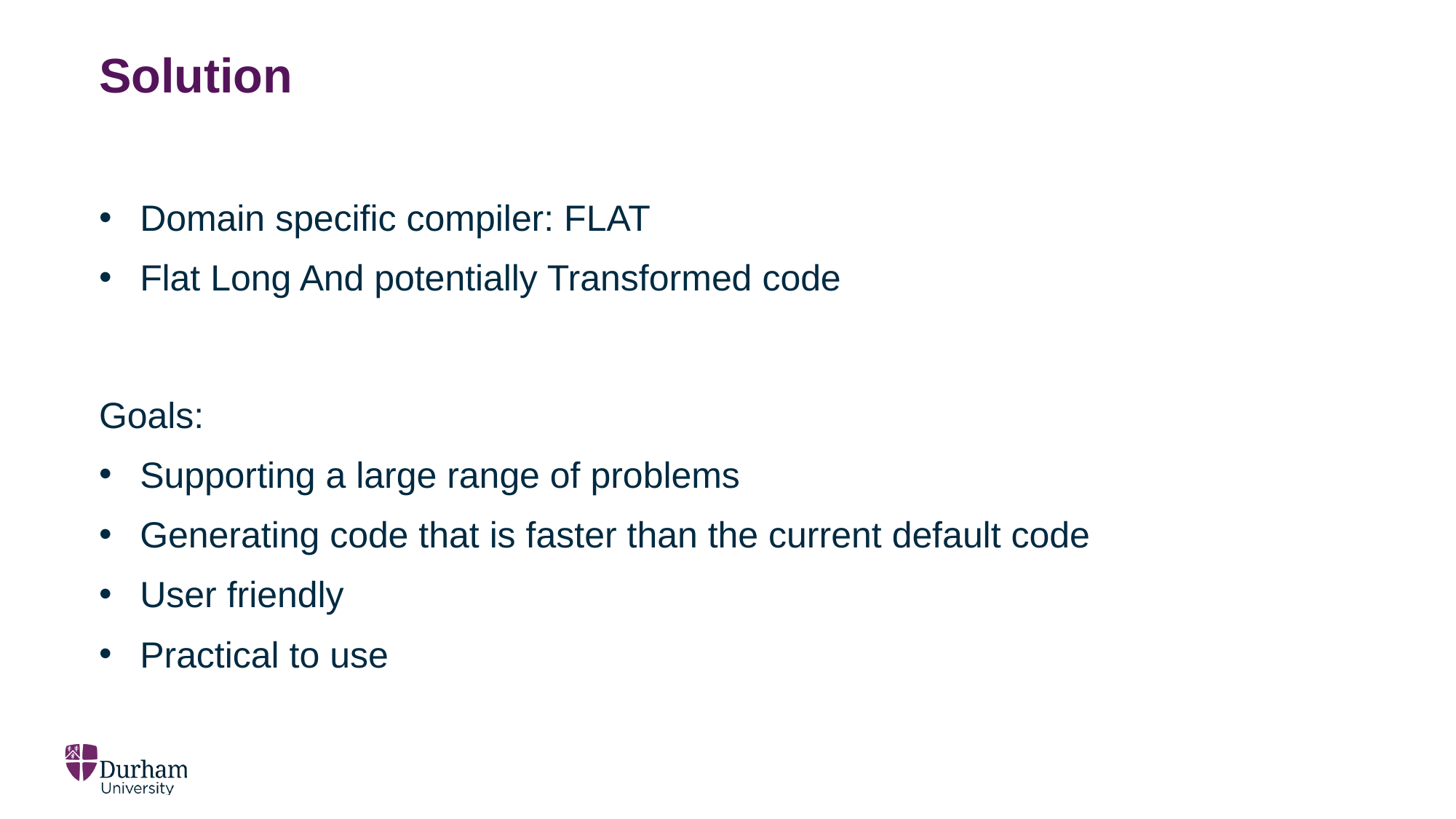

# Solution
Domain specific compiler: FLAT
Flat Long And potentially Transformed code
Goals:
Supporting a large range of problems
Generating code that is faster than the current default code
User friendly
Practical to use